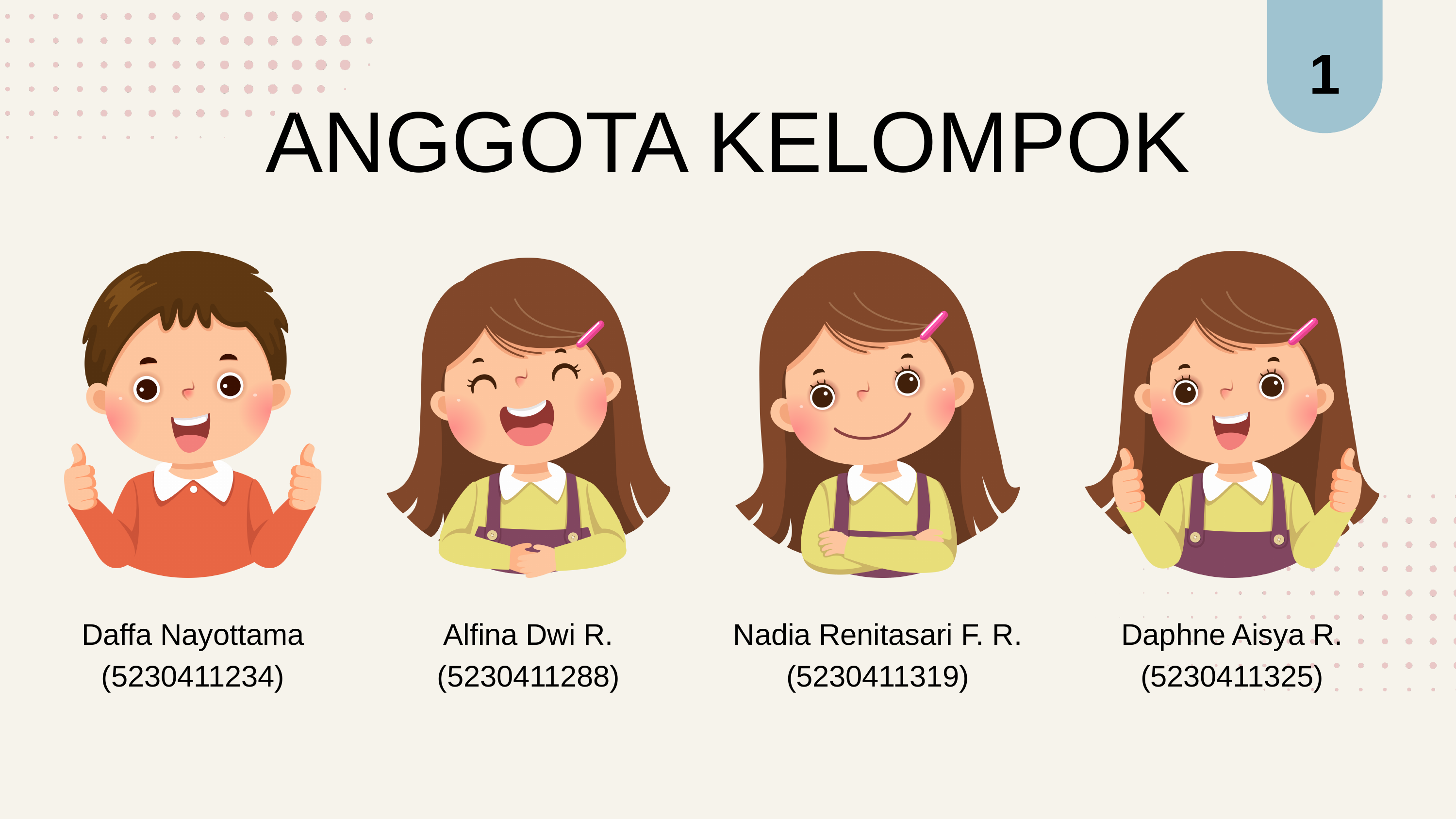

1

ANGGOTA KELOMPOK

Daffa Nayottama (5230411234)
Alfina Dwi R. (5230411288)
Nadia Renitasari F. R. (5230411319)
Daphne Aisya R.(5230411325)